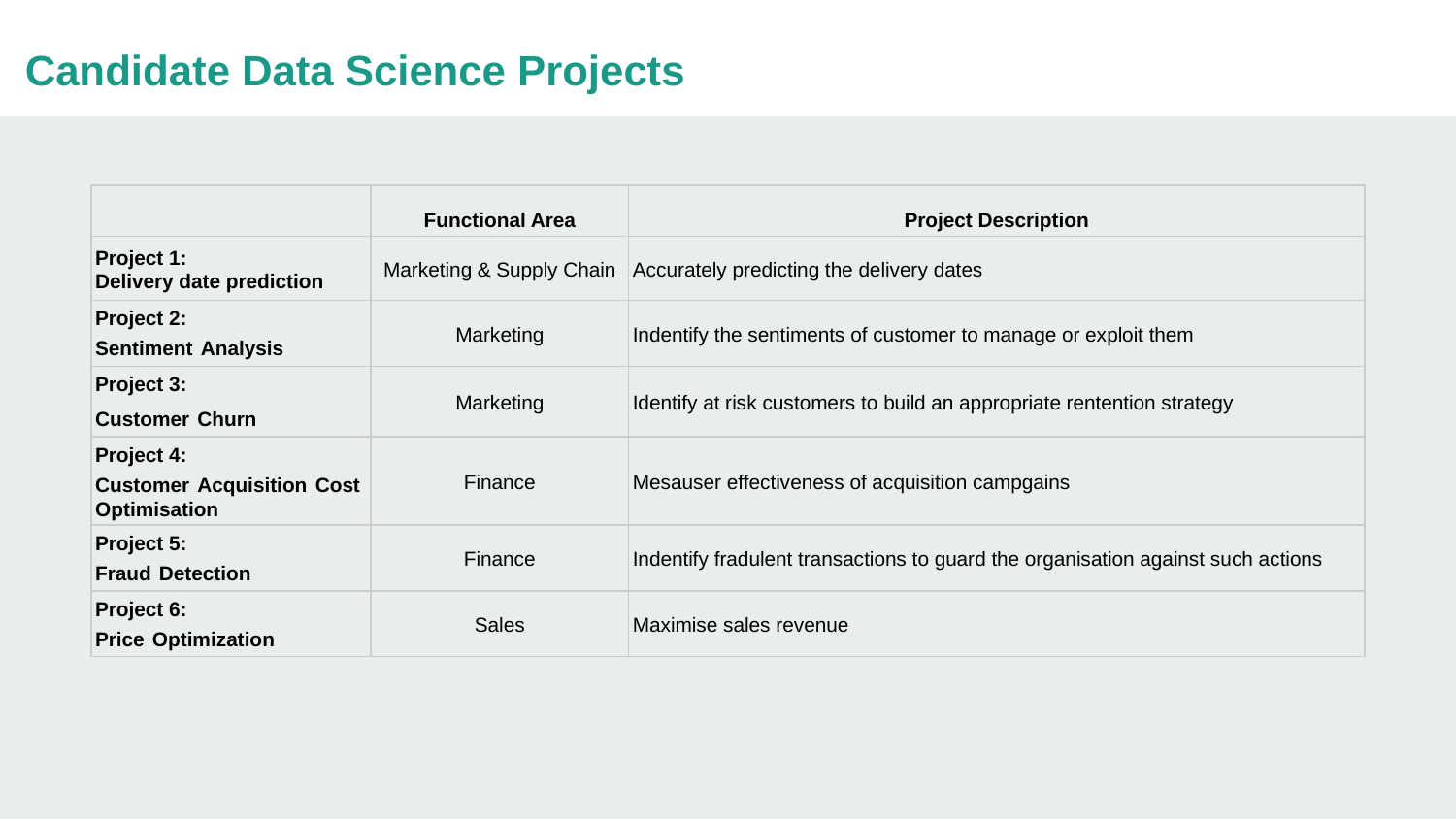

Candidate Data Science Projects

|  | Functional Area | Project Description |
| --- | --- | --- |
| Project 1: Delivery date prediction | Marketing & Supply Chain | Accurately predicting the delivery dates |
| Project 2: Sentiment Analysis | Marketing | Indentify the sentiments of customer to manage or exploit them |
| Project 3: Customer Churn | Marketing | Identify at risk customers to build an appropriate rentention strategy |
| Project 4: Customer Acquisition Cost Optimisation | Finance | Mesauser effectiveness of acquisition campgains |
| Project 5: Fraud Detection | Finance | Indentify fradulent transactions to guard the organisation against such actions |
| Project 6: Price Optimization | Sales | Maximise sales revenue |